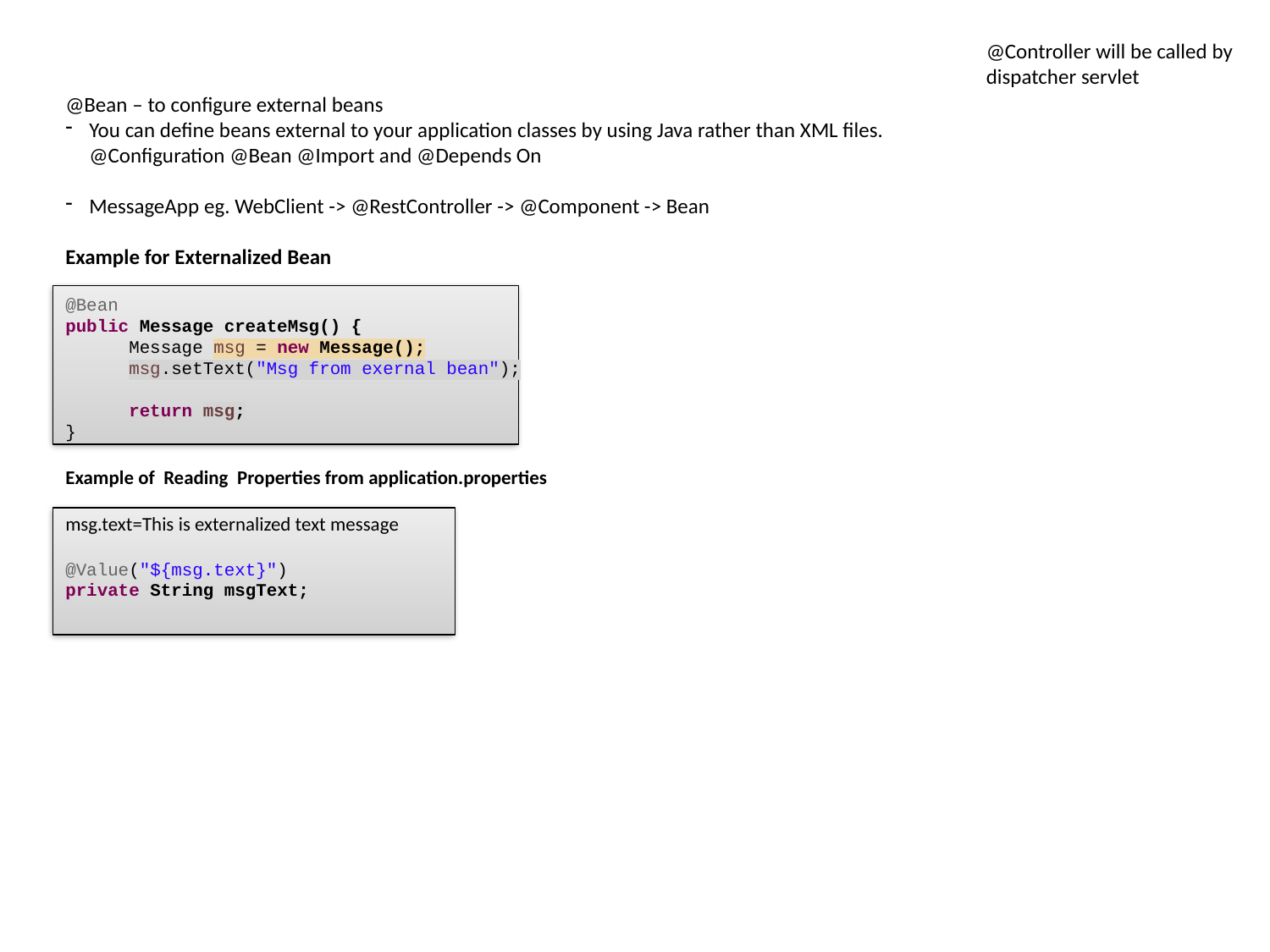

@Controller will be called by dispatcher servlet
@Bean – to configure external beans
You can define beans external to your application classes by using Java rather than XML files. @Configuration @Bean @Import and @Depends On

MessageApp eg. WebClient -> @RestController -> @Component -> Bean

Example for Externalized Bean

@Bean
public Message createMsg() {
Message msg = new Message();
msg.setText("Msg from exernal bean");

return msg;
}

Example of  Reading  Properties from application.properties

msg.text=This is externalized text message

@Value("${msg.text}")
private String msgText;